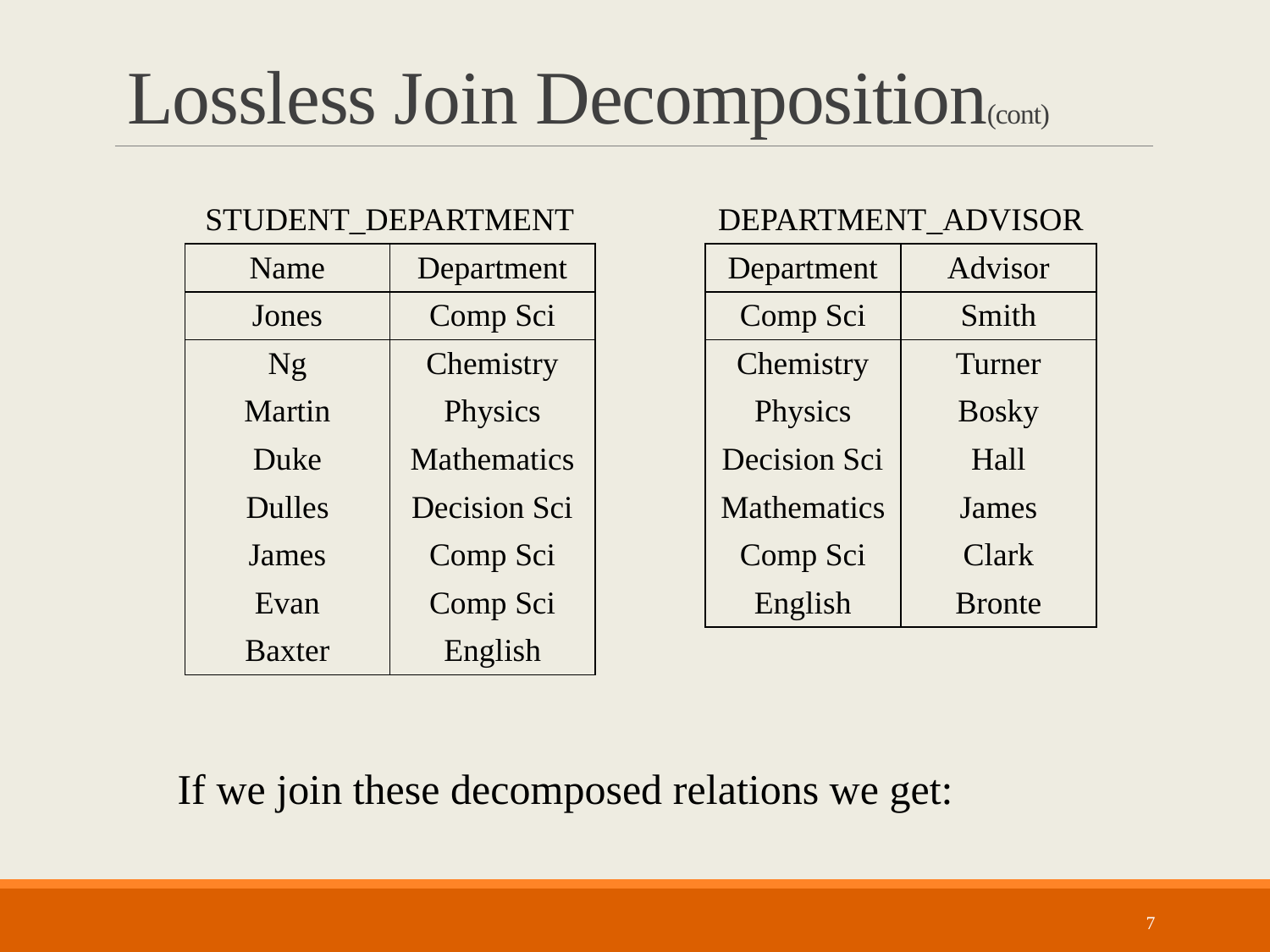

# Lossless Join Decomposition(cont)
| STUDENT\_DEPARTMENT |  |
| --- | --- |
| Name | Department |
| Jones | Comp Sci |
| Ng | Chemistry |
| Martin | Physics |
| Duke | Mathematics |
| Dulles | Decision Sci |
| James | Comp Sci |
| Evan | Comp Sci |
| Baxter | English |
| DEPARTMENT\_ADVISOR |  |
| --- | --- |
| Department | Advisor |
| Comp Sci | Smith |
| Chemistry | Turner |
| Physics | Bosky |
| Decision Sci | Hall |
| Mathematics | James |
| Comp Sci | Clark |
| English | Bronte |
If we join these decomposed relations we get:

7